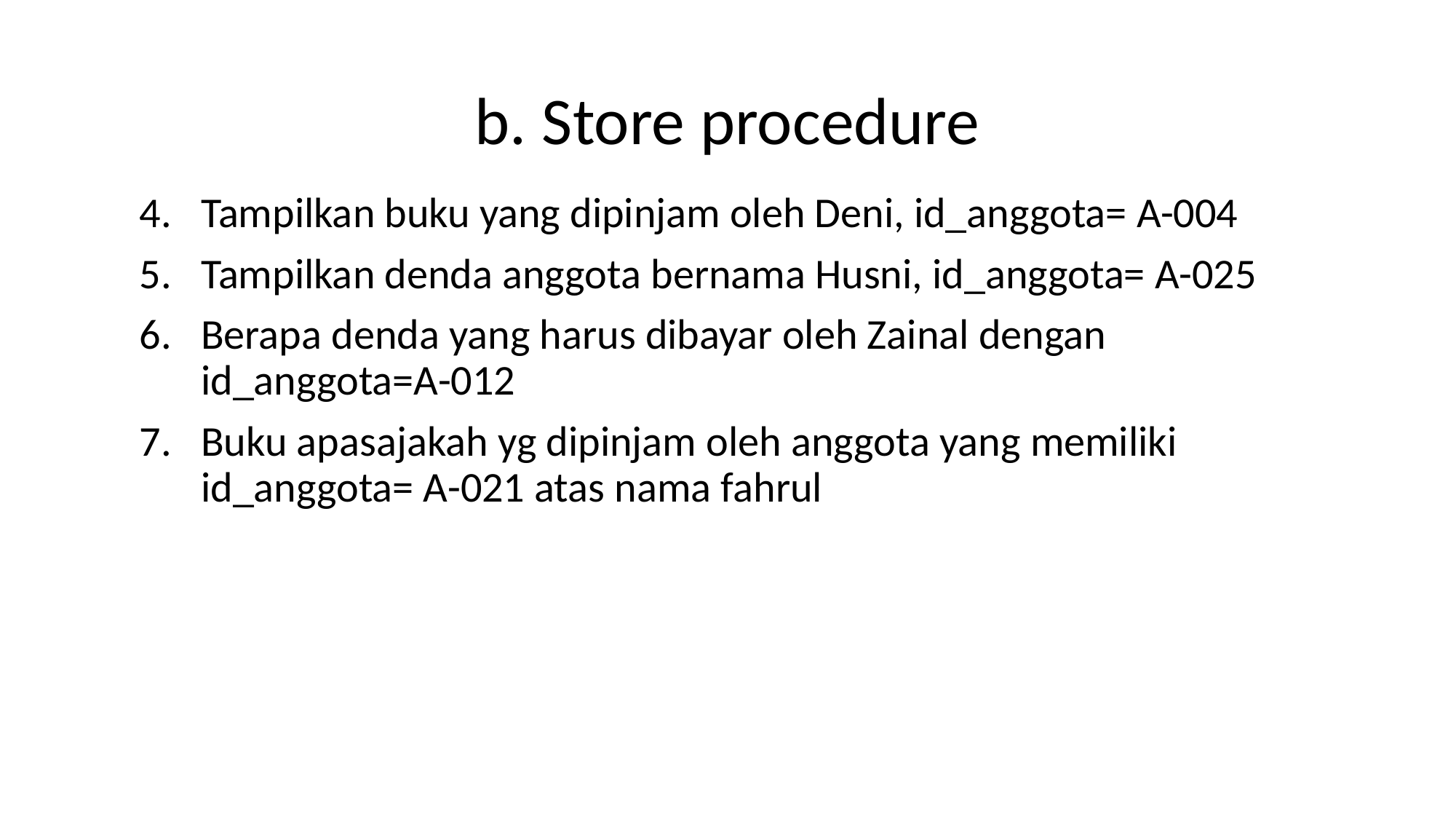

# b. Store procedure
Tampilkan buku yang dipinjam oleh Deni, id_anggota= A-004
Tampilkan denda anggota bernama Husni, id_anggota= A-025
Berapa denda yang harus dibayar oleh Zainal dengan id_anggota=A-012
Buku apasajakah yg dipinjam oleh anggota yang memiliki id_anggota= A-021 atas nama fahrul